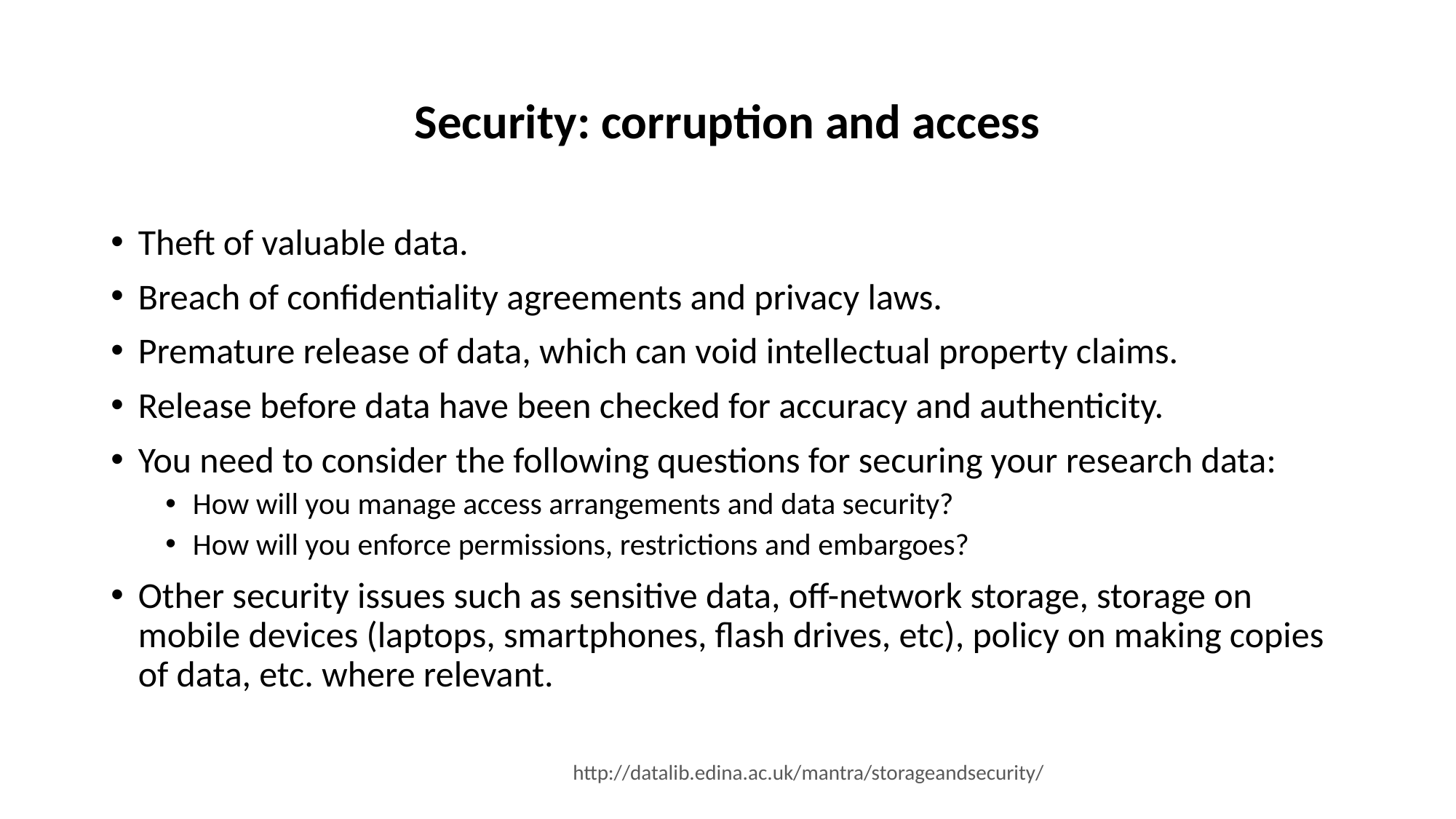

# Security: corruption and access
Theft of valuable data.
Breach of confidentiality agreements and privacy laws.
Premature release of data, which can void intellectual property claims.
Release before data have been checked for accuracy and authenticity.
You need to consider the following questions for securing your research data:
How will you manage access arrangements and data security?
How will you enforce permissions, restrictions and embargoes?
Other security issues such as sensitive data, off-network storage, storage on mobile devices (laptops, smartphones, flash drives, etc), policy on making copies of data, etc. where relevant.
http://datalib.edina.ac.uk/mantra/storageandsecurity/